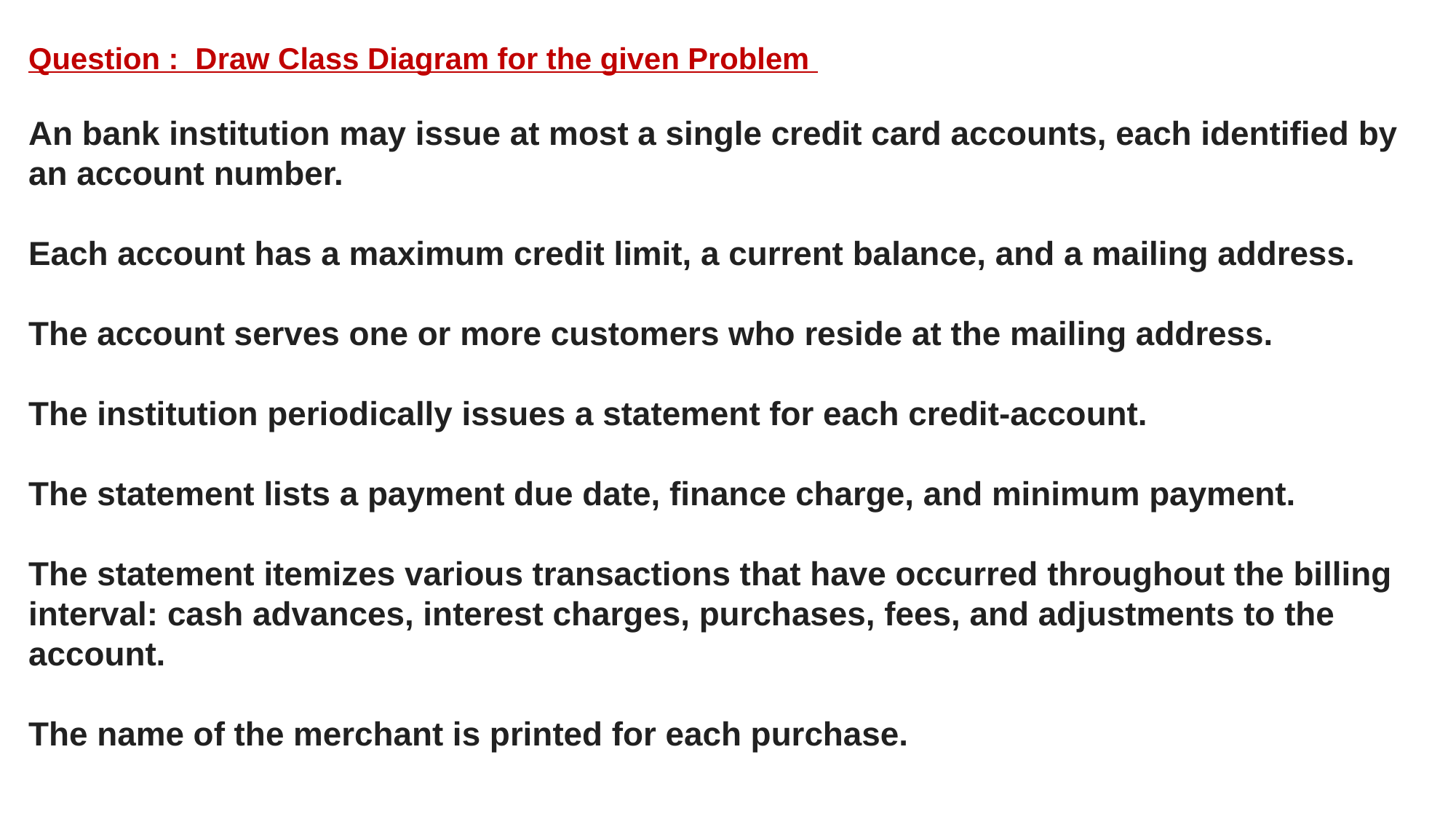

Question :  Draw Class Diagram for the given Problem

An bank institution may issue at most a single credit card accounts, each identified by an account number.

Each account has a maximum credit limit, a current balance, and a mailing address.

The account serves one or more customers who reside at the mailing address.

The institution periodically issues a statement for each credit-account.

The statement lists a payment due date, finance charge, and minimum payment.

The statement itemizes various transactions that have occurred throughout the billing interval: cash advances, interest charges, purchases, fees, and adjustments to the account.

The name of the merchant is printed for each purchase.